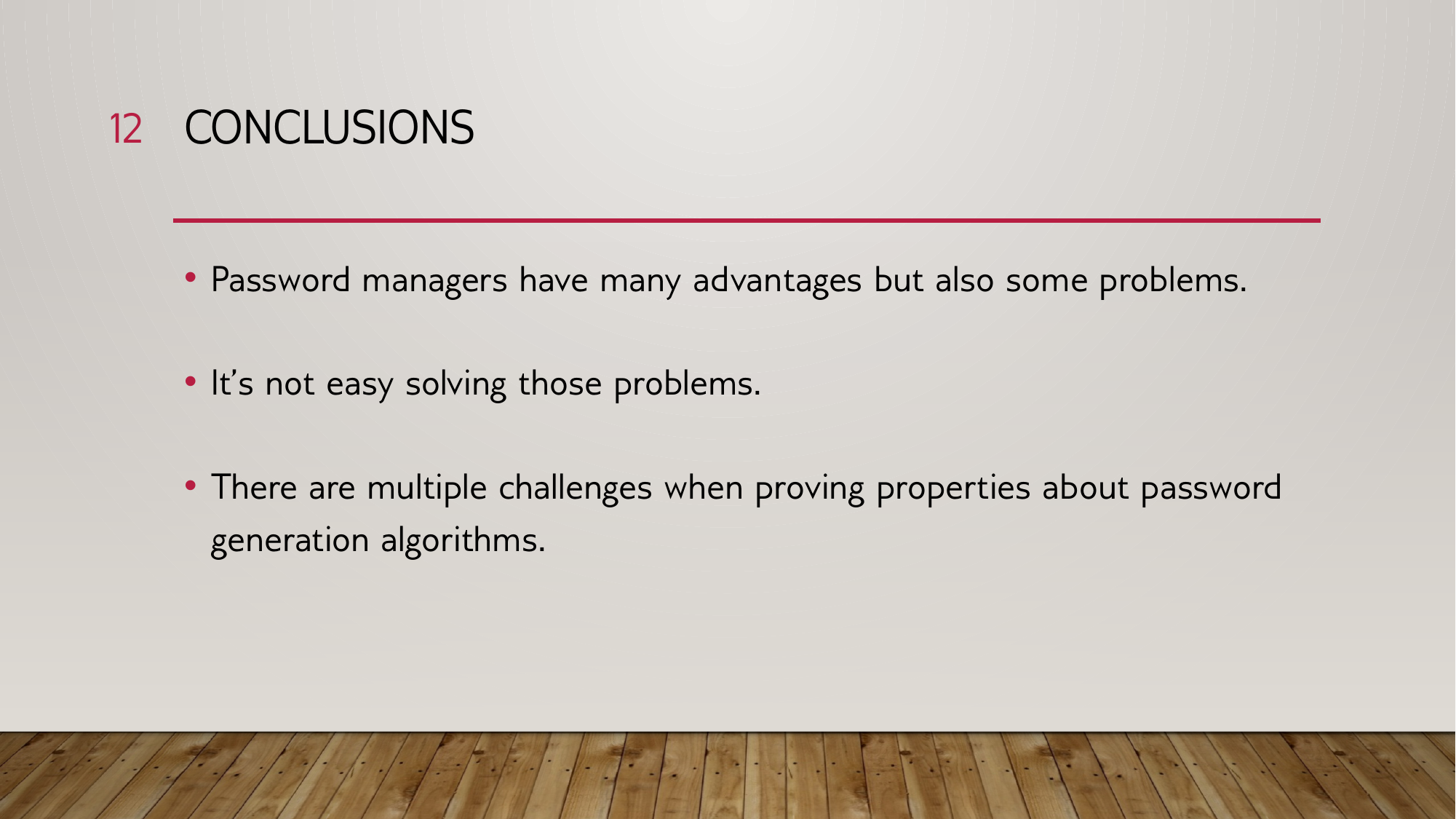

12
# Conclusions
Password managers have many advantages but also some problems.
It’s not easy solving those problems.
There are multiple challenges when proving properties about password generation algorithms.